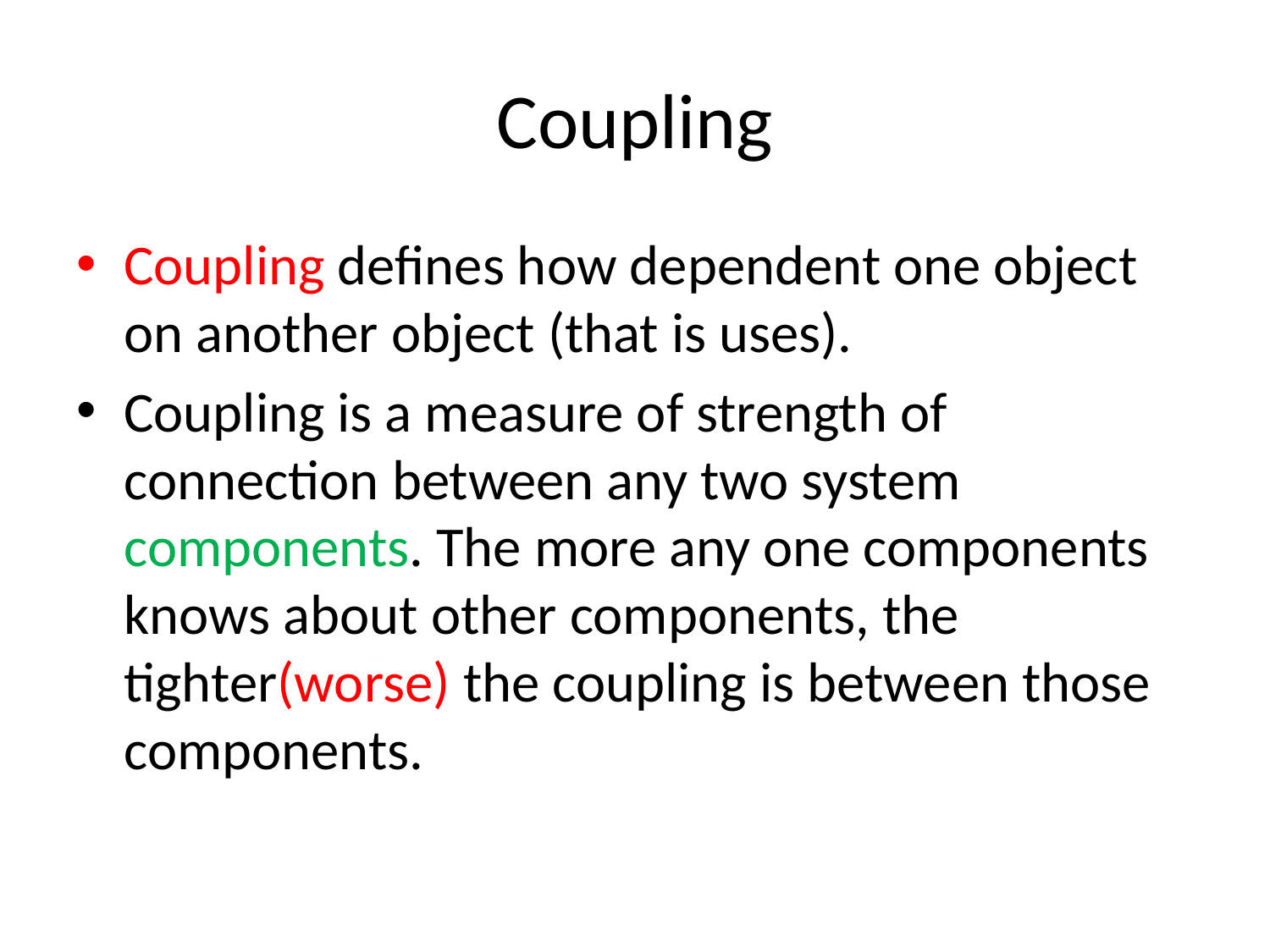

# Coupling
Coupling defines how dependent one object on another object (that is uses).
Coupling is a measure of strength of connection between any two system components. The more any one components knows about other components, the tighter(worse) the coupling is between those components.